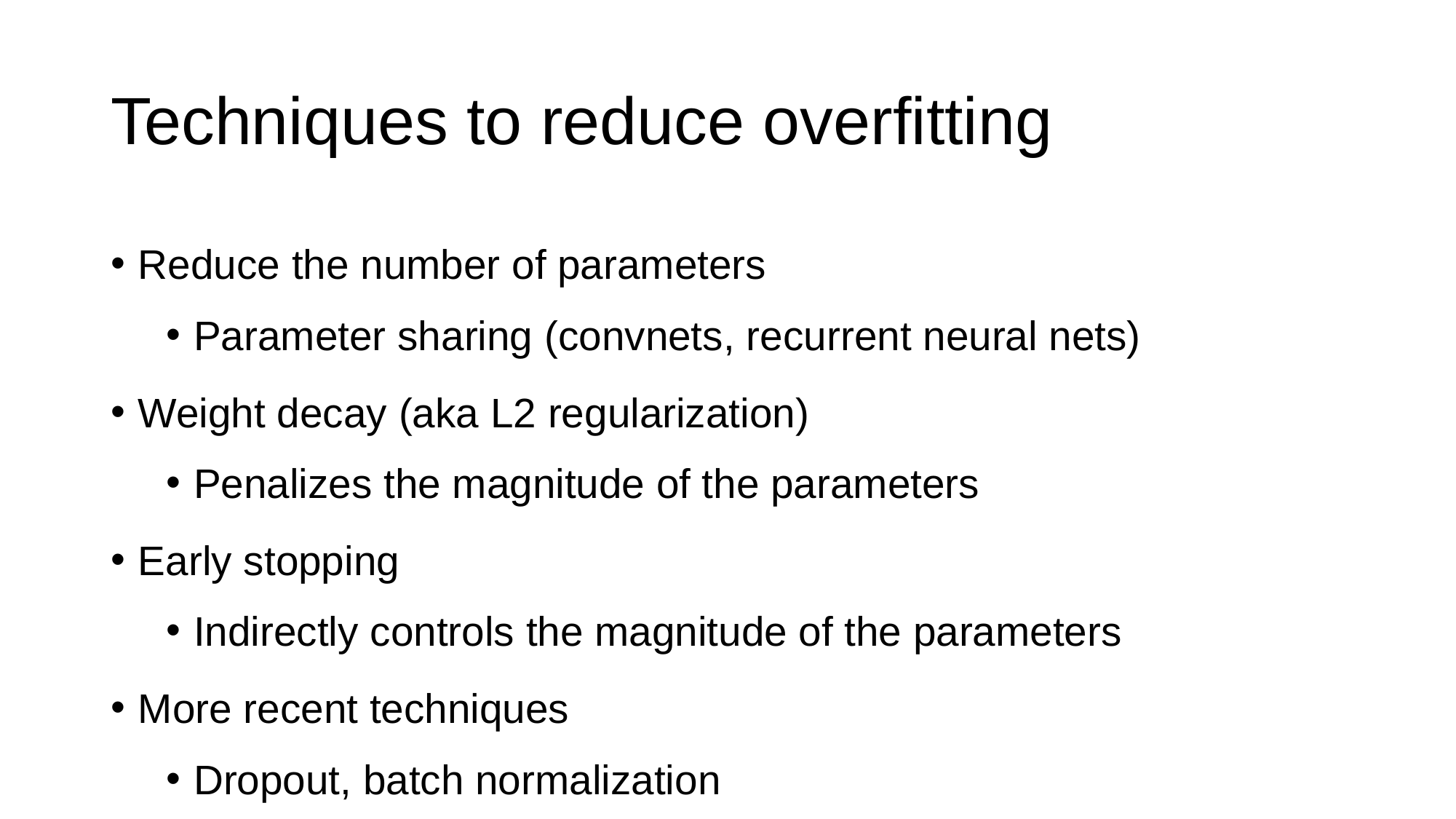

# Techniques to reduce overfitting
Reduce the number of parameters
Parameter sharing (convnets, recurrent neural nets)
Weight decay (aka L2 regularization)
Penalizes the magnitude of the parameters
Early stopping
Indirectly controls the magnitude of the parameters
More recent techniques
Dropout, batch normalization